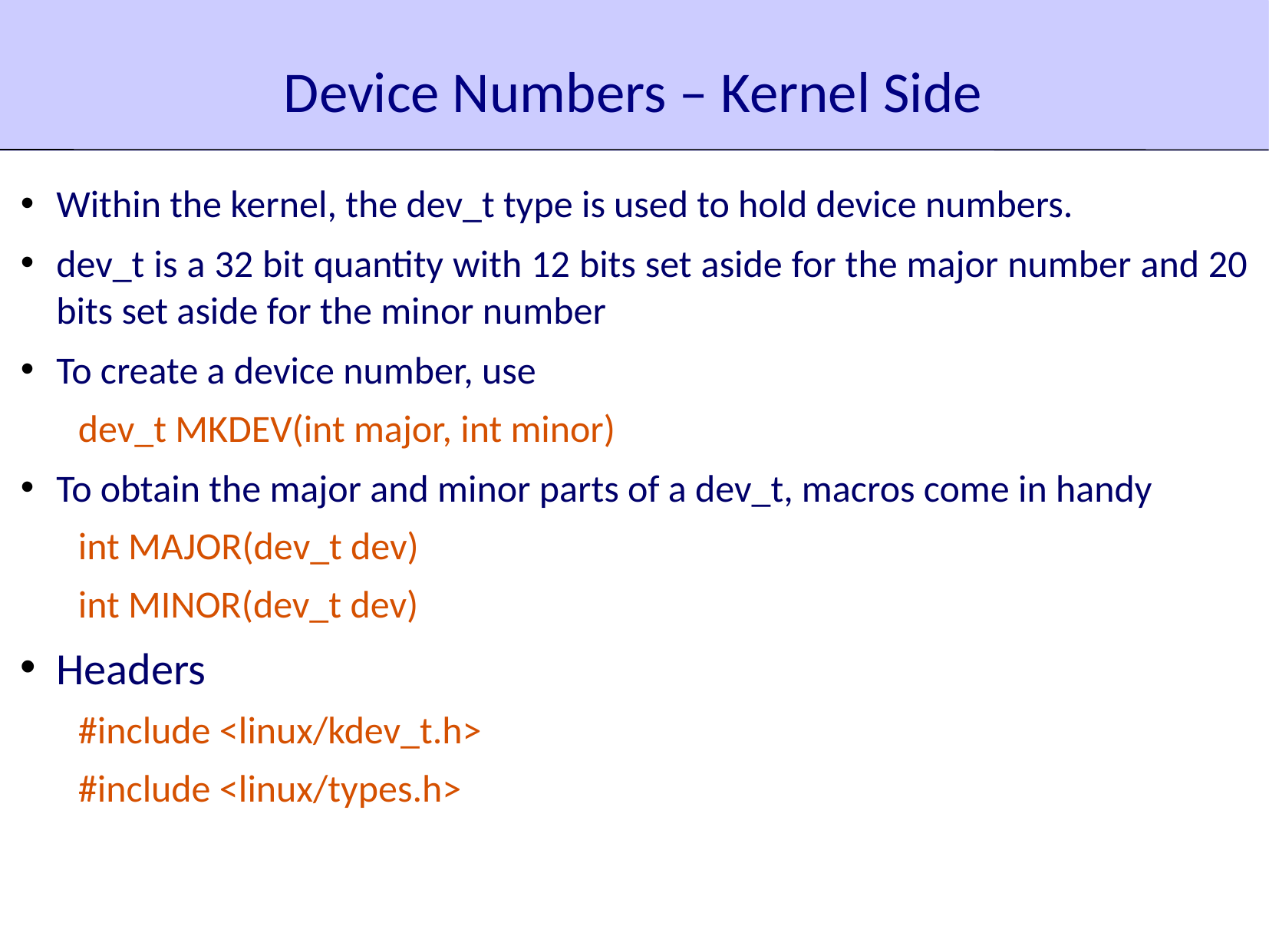

# Device Numbers – Kernel Side
Within the kernel, the dev_t type is used to hold device numbers.
dev_t is a 32 bit quantity with 12 bits set aside for the major number and 20 bits set aside for the minor number
To create a device number, use
dev_t MKDEV(int major, int minor)‏
To obtain the major and minor parts of a dev_t, macros come in handy
int MAJOR(dev_t dev)‏
int MINOR(dev_t dev)‏
Headers
#include <linux/kdev_t.h>
#include <linux/types.h>